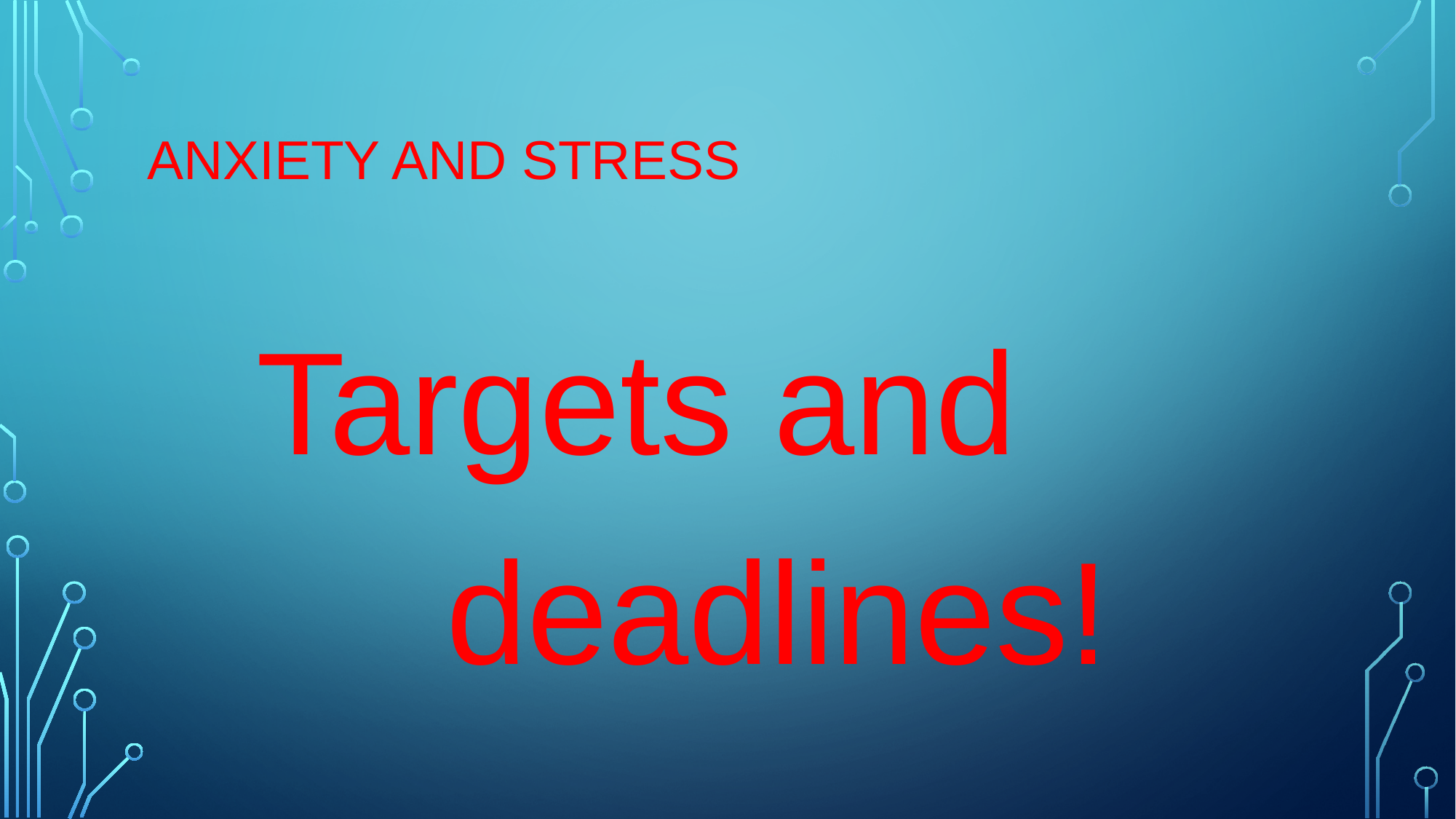

# Anxiety And Stress
	Targets and 				  deadlines!